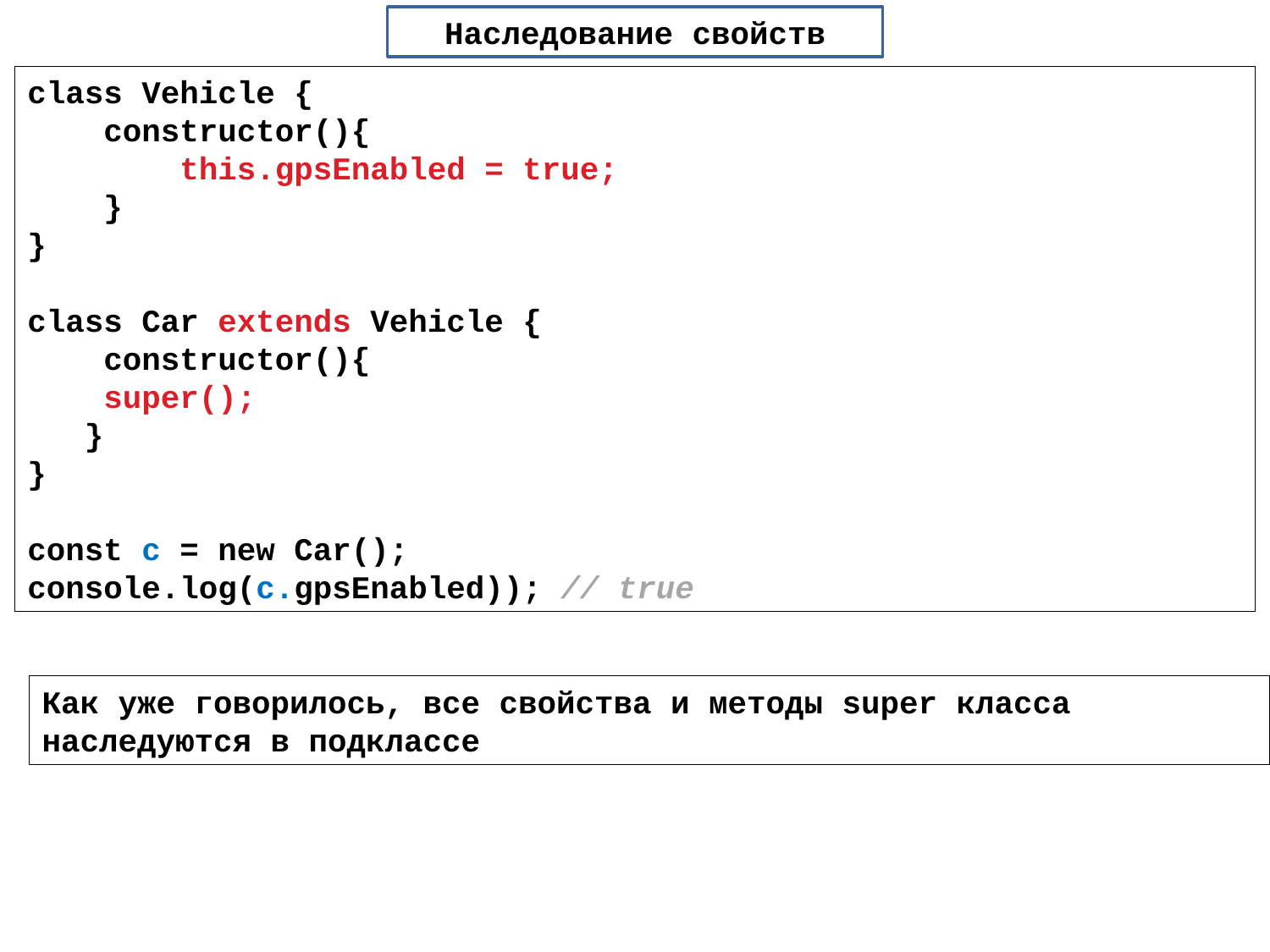

Наследование свойств
class Vehicle {
    constructor(){
        this.gpsEnabled = true;
    }
}

class Car extends Vehicle {
    constructor(){
    super();
   }
}

const c = new Car();
console.log(c.gpsEnabled)); // true
Как уже говорилось, все свойства и методы super класса наследуются в подклассе